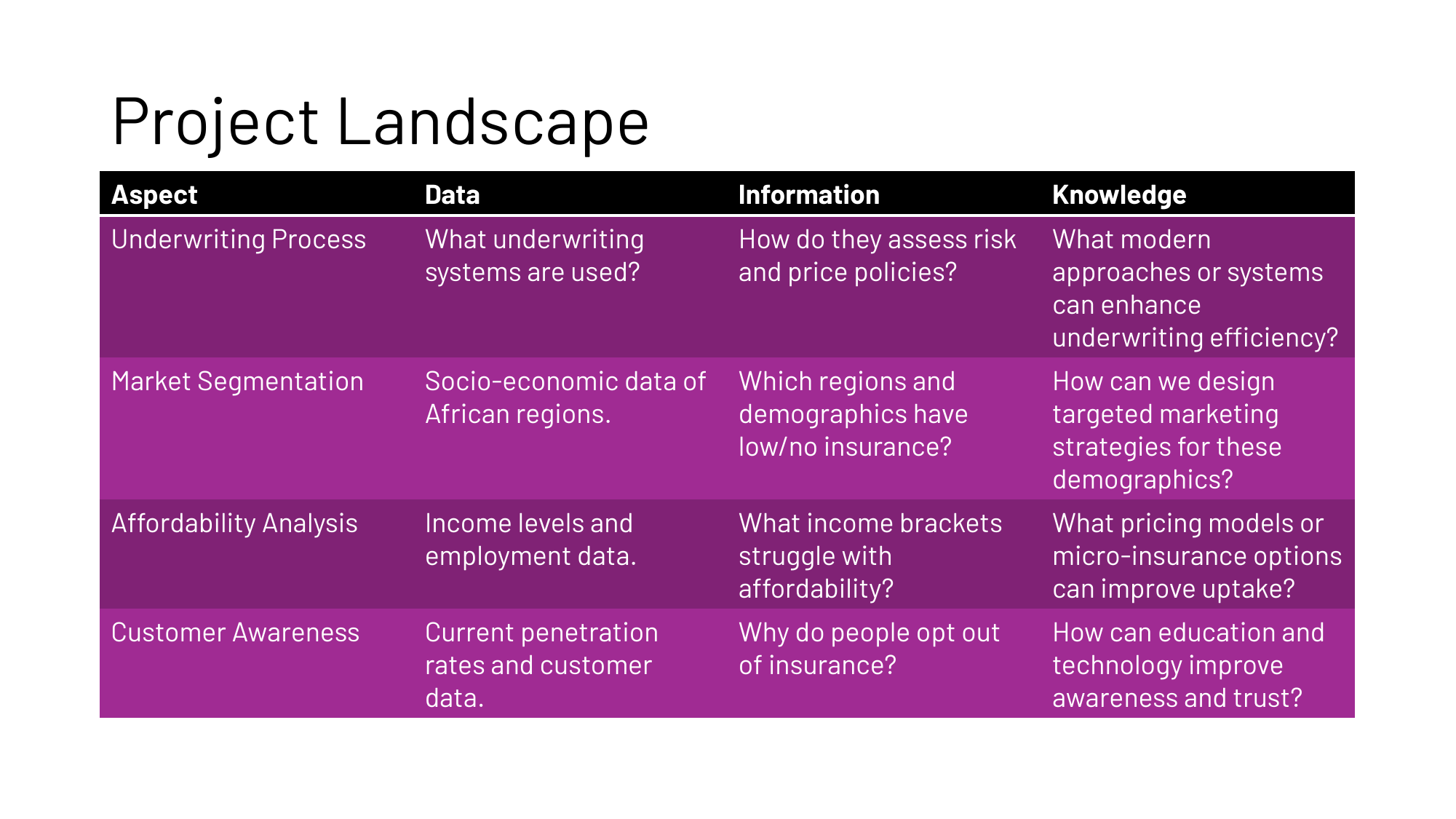

# Project Landscape
| Aspect | Data | Information | Knowledge |
| --- | --- | --- | --- |
| Underwriting Process | What underwriting systems are used? | How do they assess risk and price policies? | What modern approaches or systems can enhance underwriting efficiency? |
| Market Segmentation | Socio-economic data of African regions. | Which regions and demographics have low/no insurance? | How can we design targeted marketing strategies for these demographics? |
| Affordability Analysis | Income levels and employment data. | What income brackets struggle with affordability? | What pricing models or micro-insurance options can improve uptake? |
| Customer Awareness | Current penetration rates and customer data. | Why do people opt out of insurance? | How can education and technology improve awareness and trust? |